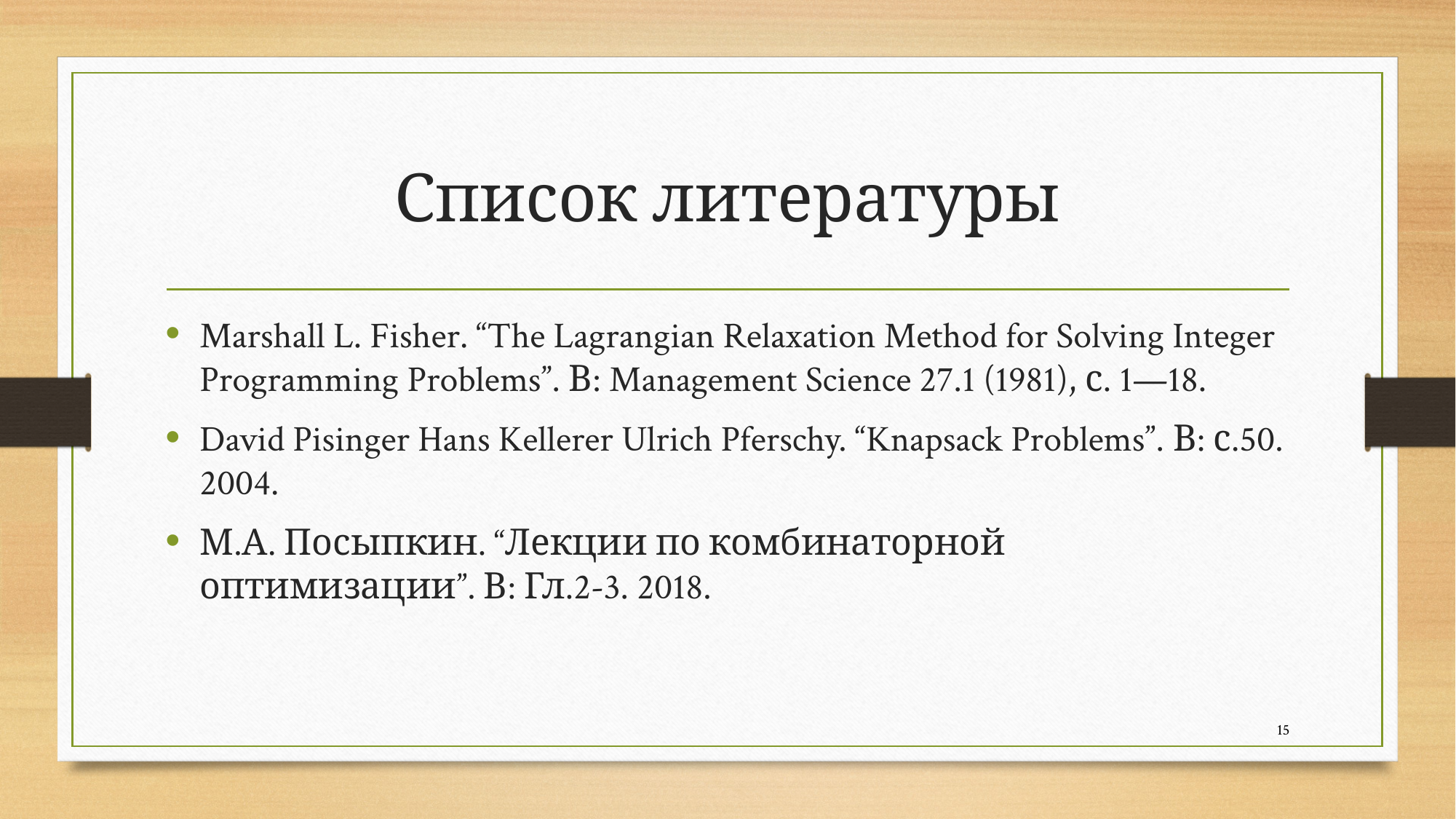

# Список литературы
Marshall L. Fisher. “The Lagrangian Relaxation Method for Solving Integer Programming Problems”. В: Management Science 27.1 (1981), с. 1—18.
David Pisinger Hans Kellerer Ulrich Pferschy. “Knapsack Problems”. В: с.50. 2004.
М.А. Посыпкин. “Лекции по комбинаторной оптимизации”. В: Гл.2-3. 2018.
15